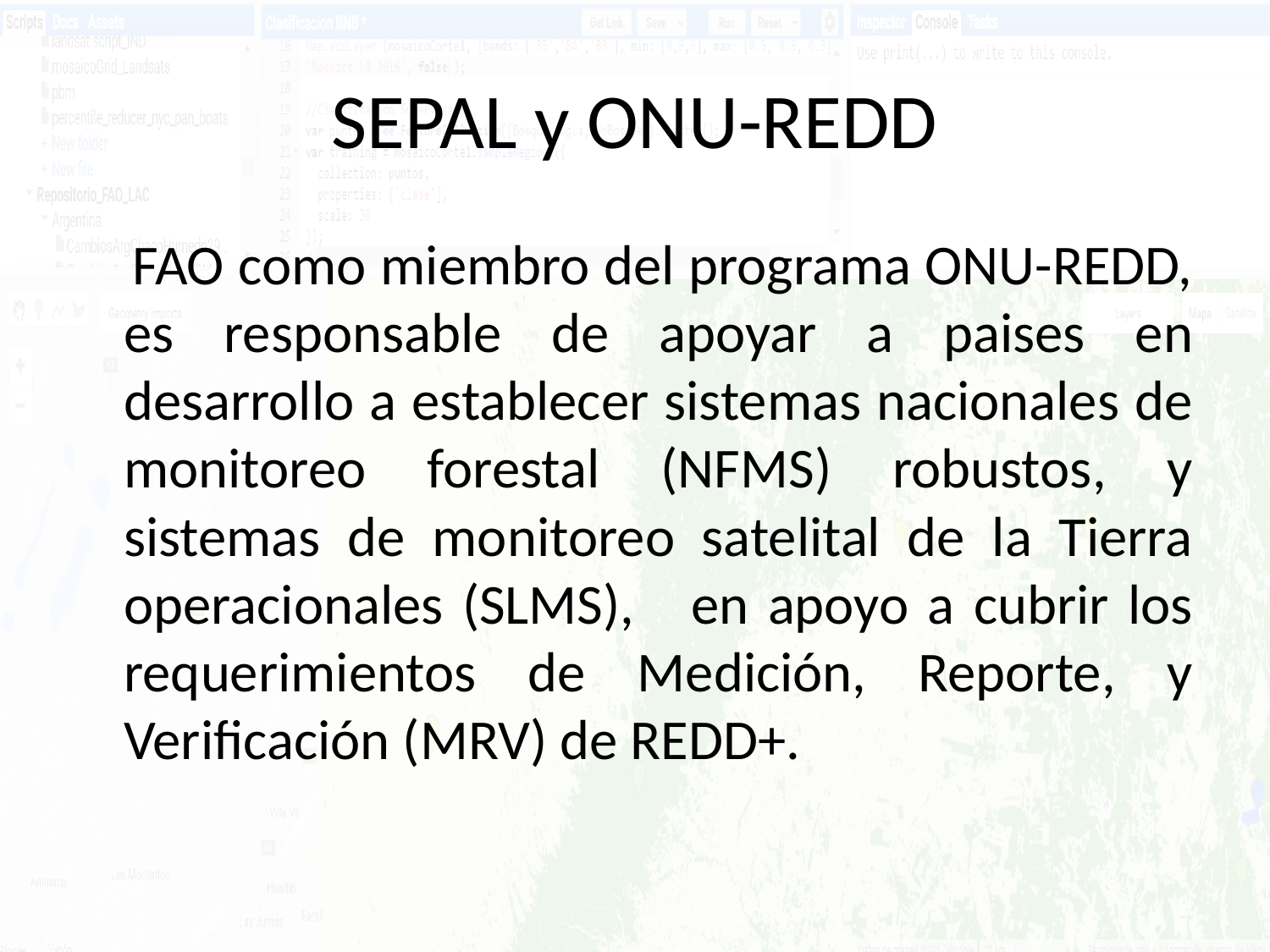

# SEPAL y ONU-REDD
    FAO como miembro del programa ONU-REDD, es responsable de apoyar a paises en desarrollo a establecer sistemas nacionales de monitoreo forestal (NFMS) robustos, y sistemas de monitoreo satelital de la Tierra operacionales (SLMS),   en apoyo a cubrir los requerimientos de Medición, Reporte, y Verificación (MRV) de REDD+.